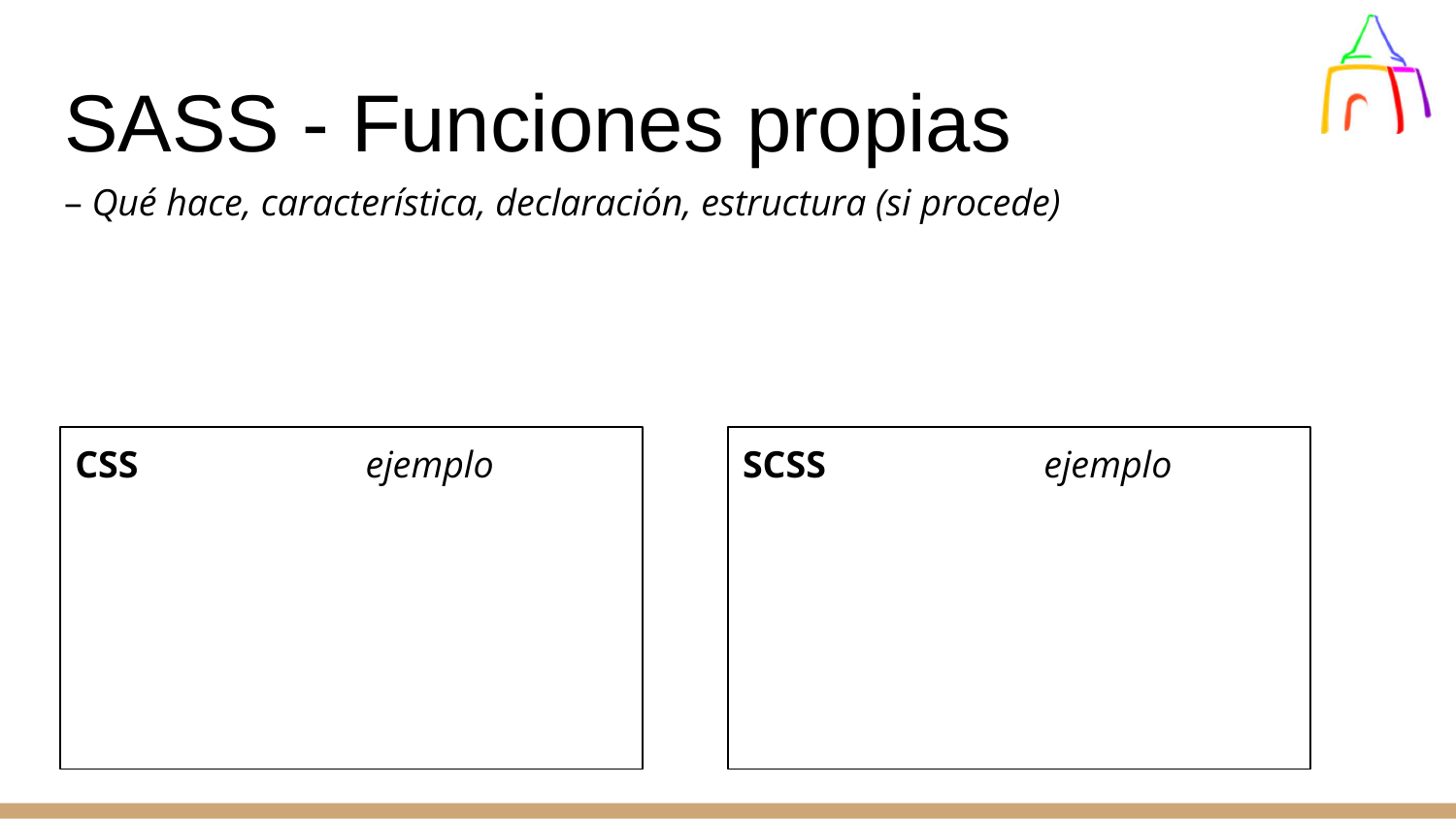

# SASS - Funciones propias
– Qué hace, característica, declaración, estructura (si procede)

CSS                        ejemplo
SCSS                       ejemplo